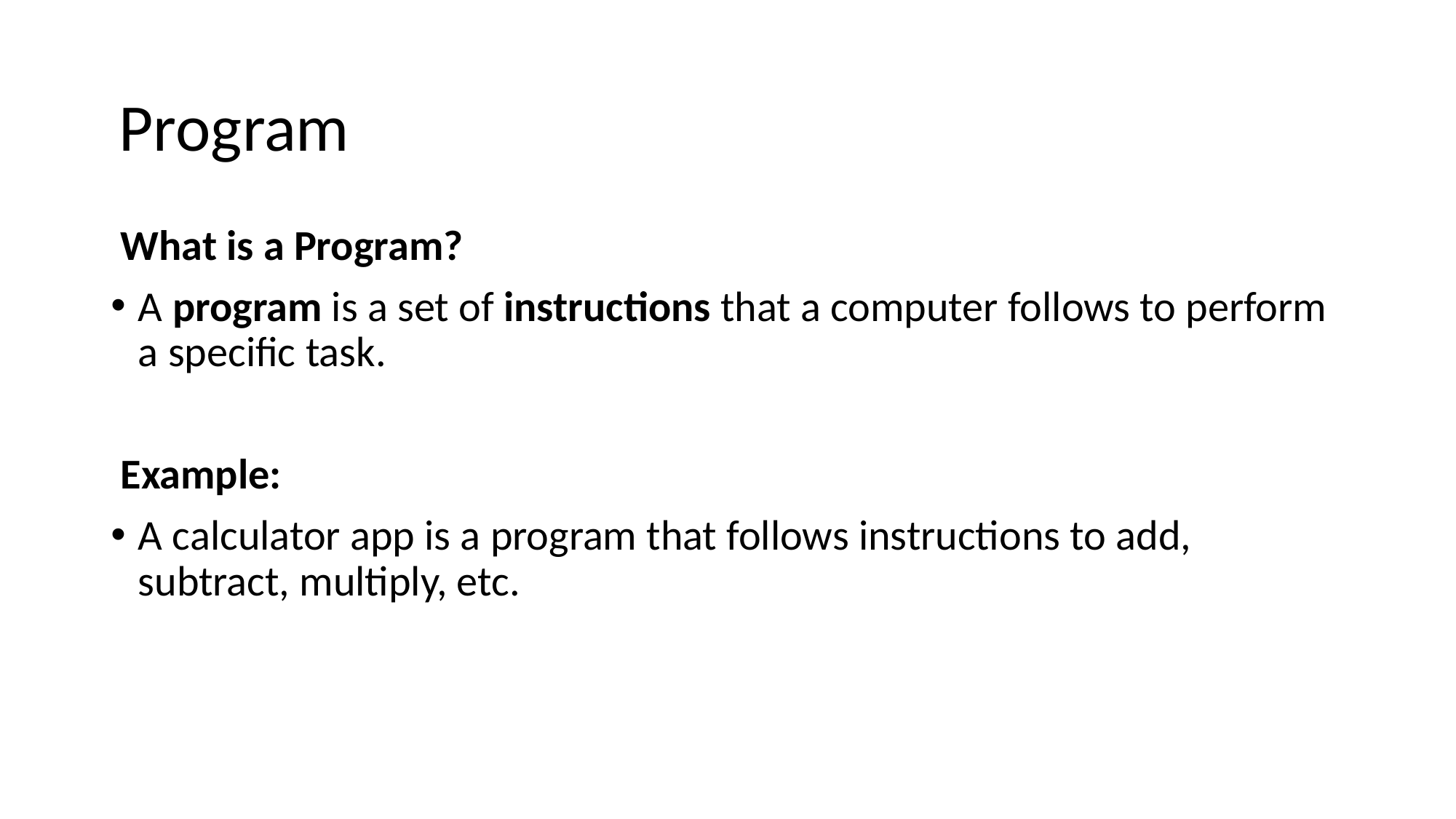

# Program
 What is a Program?
A program is a set of instructions that a computer follows to perform a specific task.

 Example:
A calculator app is a program that follows instructions to add, subtract, multiply, etc.